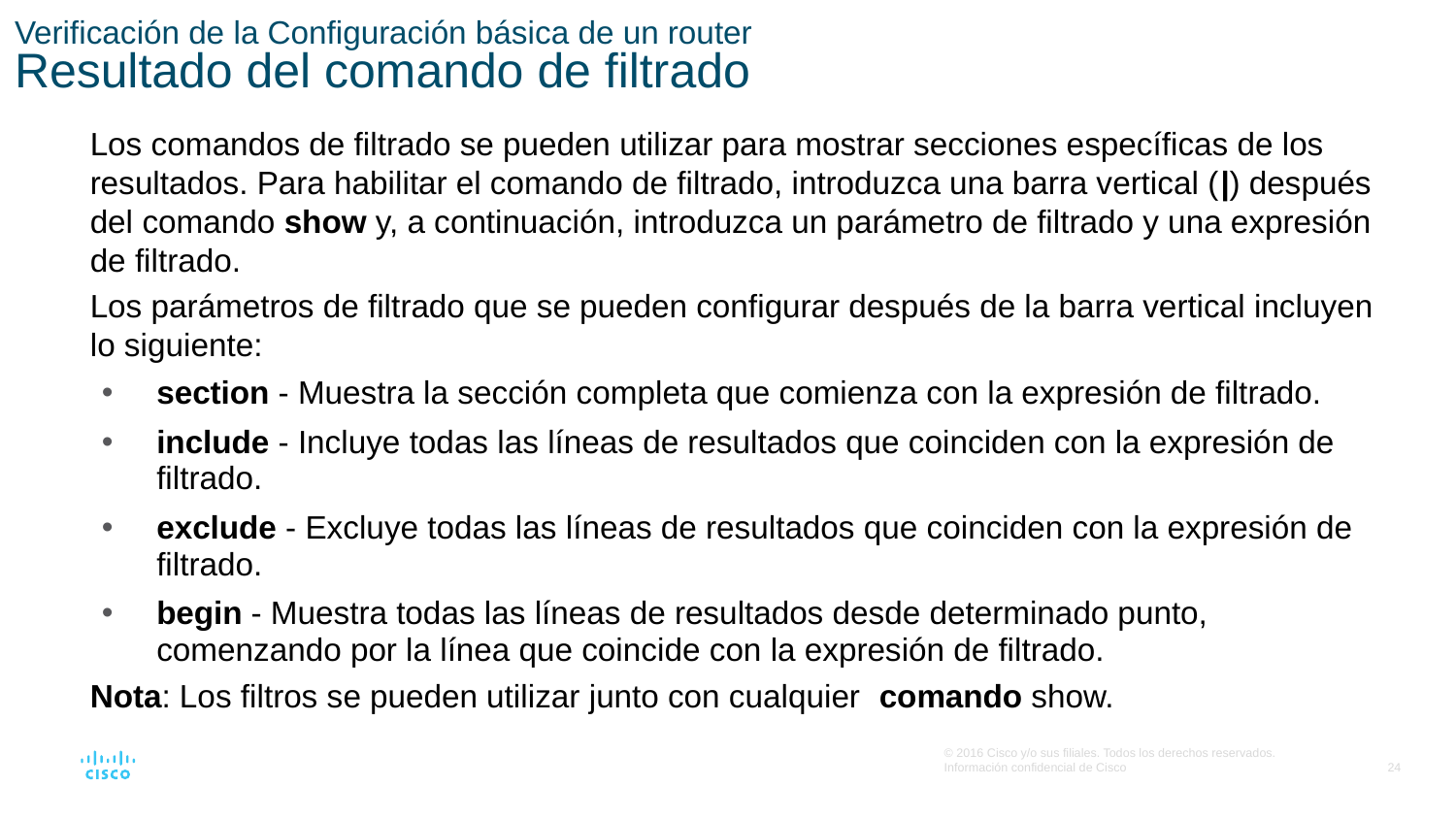

# Verificación de la Configuración básica de un router Resultado del comando de filtrado
Los comandos de filtrado se pueden utilizar para mostrar secciones específicas de los resultados. Para habilitar el comando de filtrado, introduzca una barra vertical (|) después del comando show y, a continuación, introduzca un parámetro de filtrado y una expresión de filtrado.
Los parámetros de filtrado que se pueden configurar después de la barra vertical incluyen lo siguiente:
section - Muestra la sección completa que comienza con la expresión de filtrado.
include - Incluye todas las líneas de resultados que coinciden con la expresión de filtrado.
exclude - Excluye todas las líneas de resultados que coinciden con la expresión de filtrado.
begin - Muestra todas las líneas de resultados desde determinado punto, comenzando por la línea que coincide con la expresión de filtrado.
Nota: Los filtros se pueden utilizar junto con cualquier  comando show.